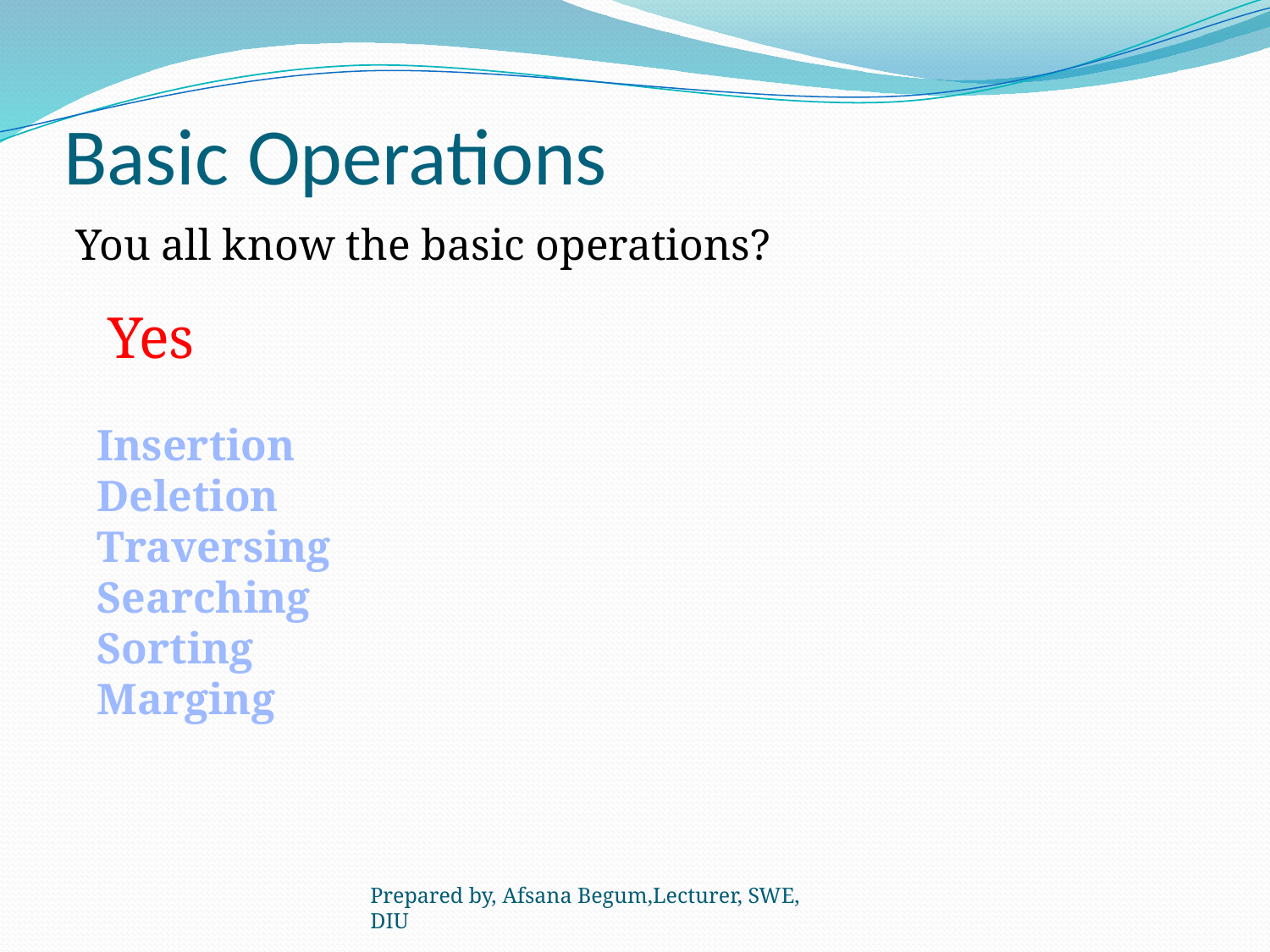

# Basic Operations
You all know the basic operations?

Yes
Insertion
Deletion
Traversing
Searching
Sorting
Marging
Prepared by, Afsana Begum,Lecturer, SWE, DIU